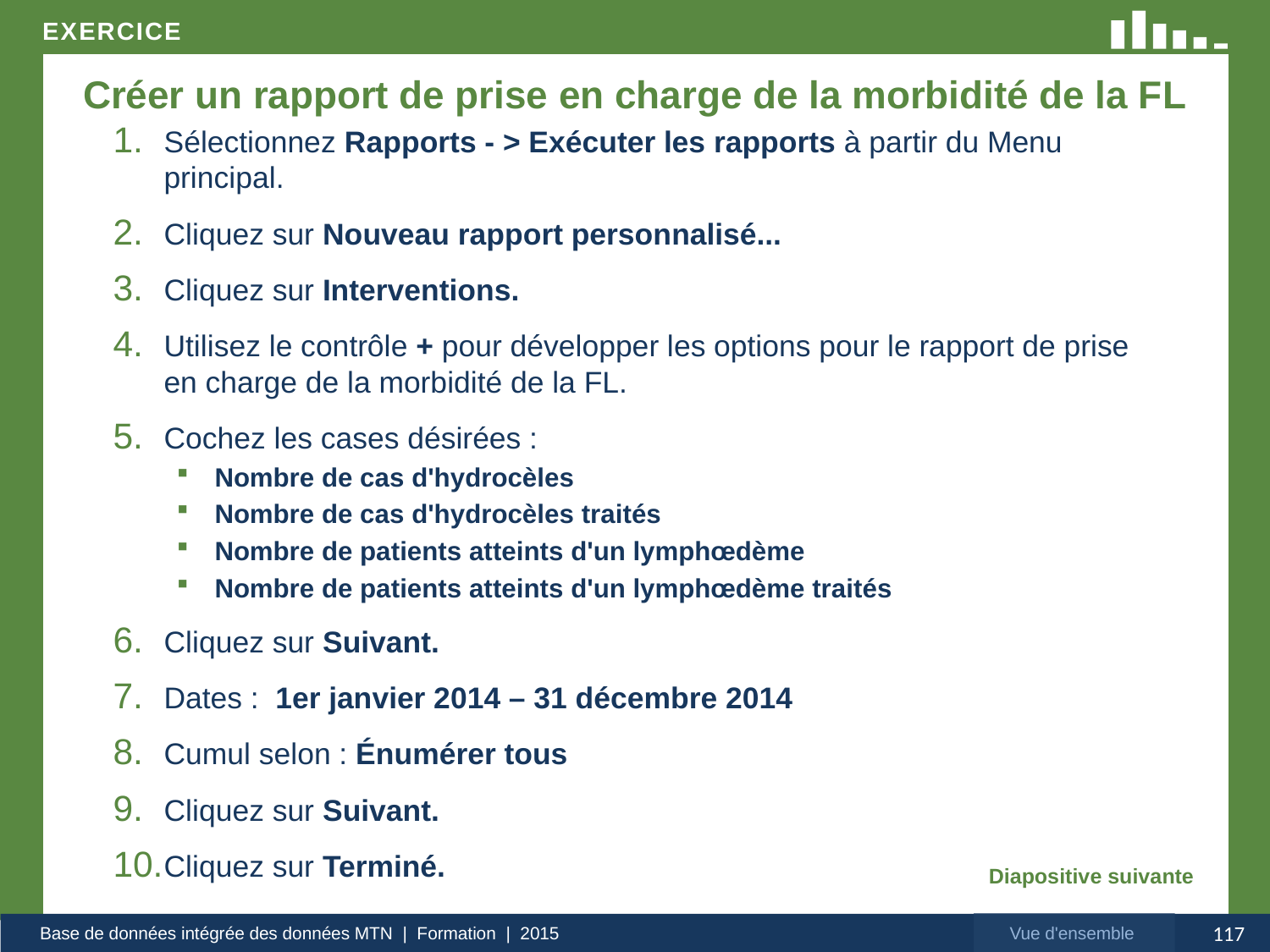

# Créer un rapport de prise en charge de la morbidité de la FL
Sélectionnez Rapports - > Exécuter les rapports à partir du Menu principal.
Cliquez sur Nouveau rapport personnalisé...
Cliquez sur Interventions.
Utilisez le contrôle + pour développer les options pour le rapport de prise en charge de la morbidité de la FL.
Cochez les cases désirées :
Nombre de cas d'hydrocèles
Nombre de cas d'hydrocèles traités
Nombre de patients atteints d'un lymphœdème
Nombre de patients atteints d'un lymphœdème traités
Cliquez sur Suivant.
Dates :  1er janvier 2014 – 31 décembre 2014
Cumul selon : Énumérer tous
Cliquez sur Suivant.
Cliquez sur Terminé.